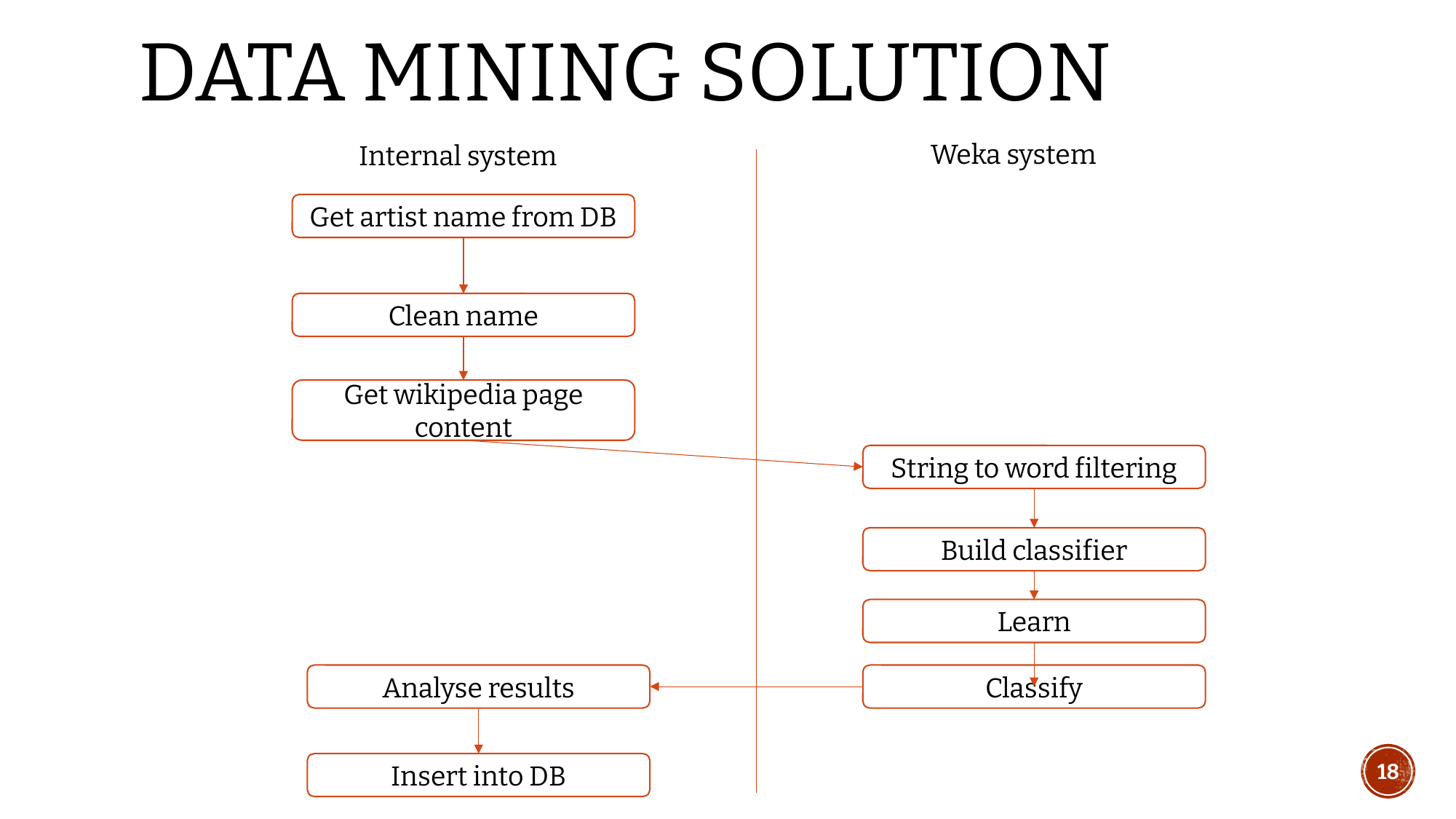

# Data mining solution
Weka system
Internal system
Get artist name from DB
Clean name
Get wikipedia page content
String to word filtering
Build classifier
Learn
Analyse results
Classify
18
Insert into DB